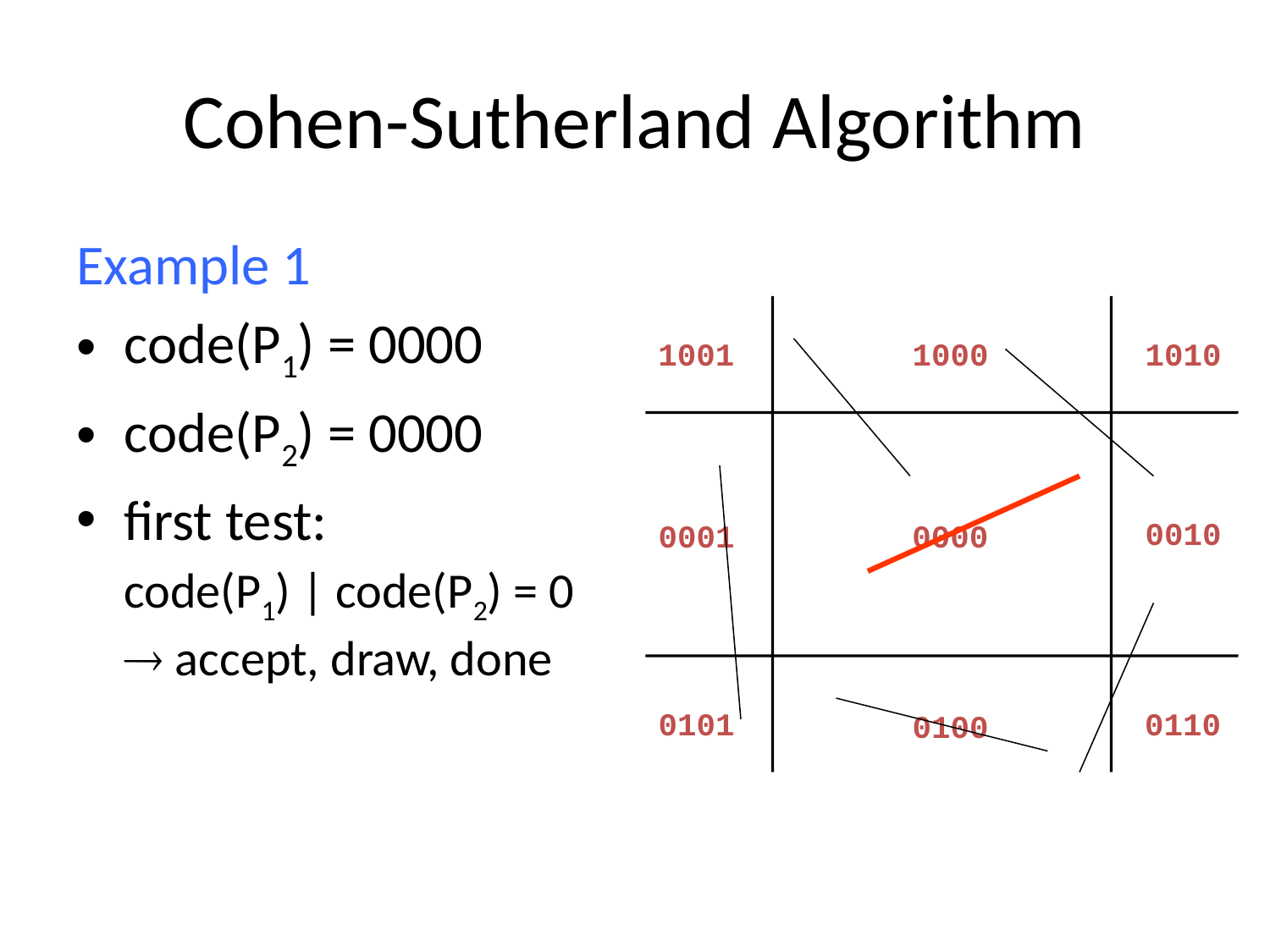

# Cohen-Sutherland Algorithm
Example 1
code(P1) = 0000
code(P2) = 0000
first test:
code(P1) | code(P2) = 0
→ accept, draw, done

1001
1000
1010

0010
0001
0000

0101

0110
0100